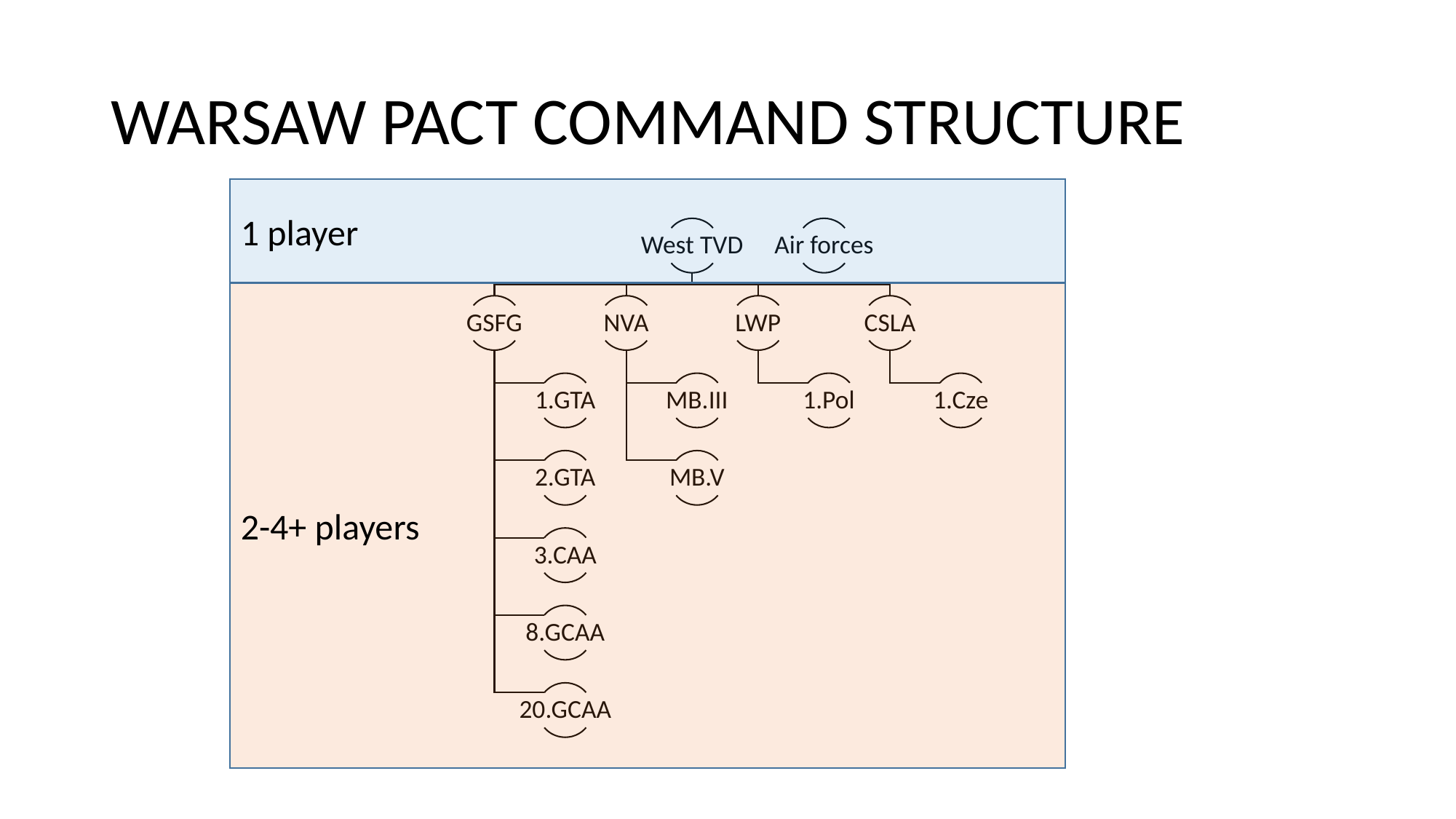

# WARSAW PACT COMMAND STRUCTURE
1 player
West TVD
GSFG
1.GTA
2.GTA
3.CAA
8.GCAA
20.GCAA
NVA
MB.III
MB.V
LWP
1.Pol
CSLA
1.Cze
Air forces
2-4+ players